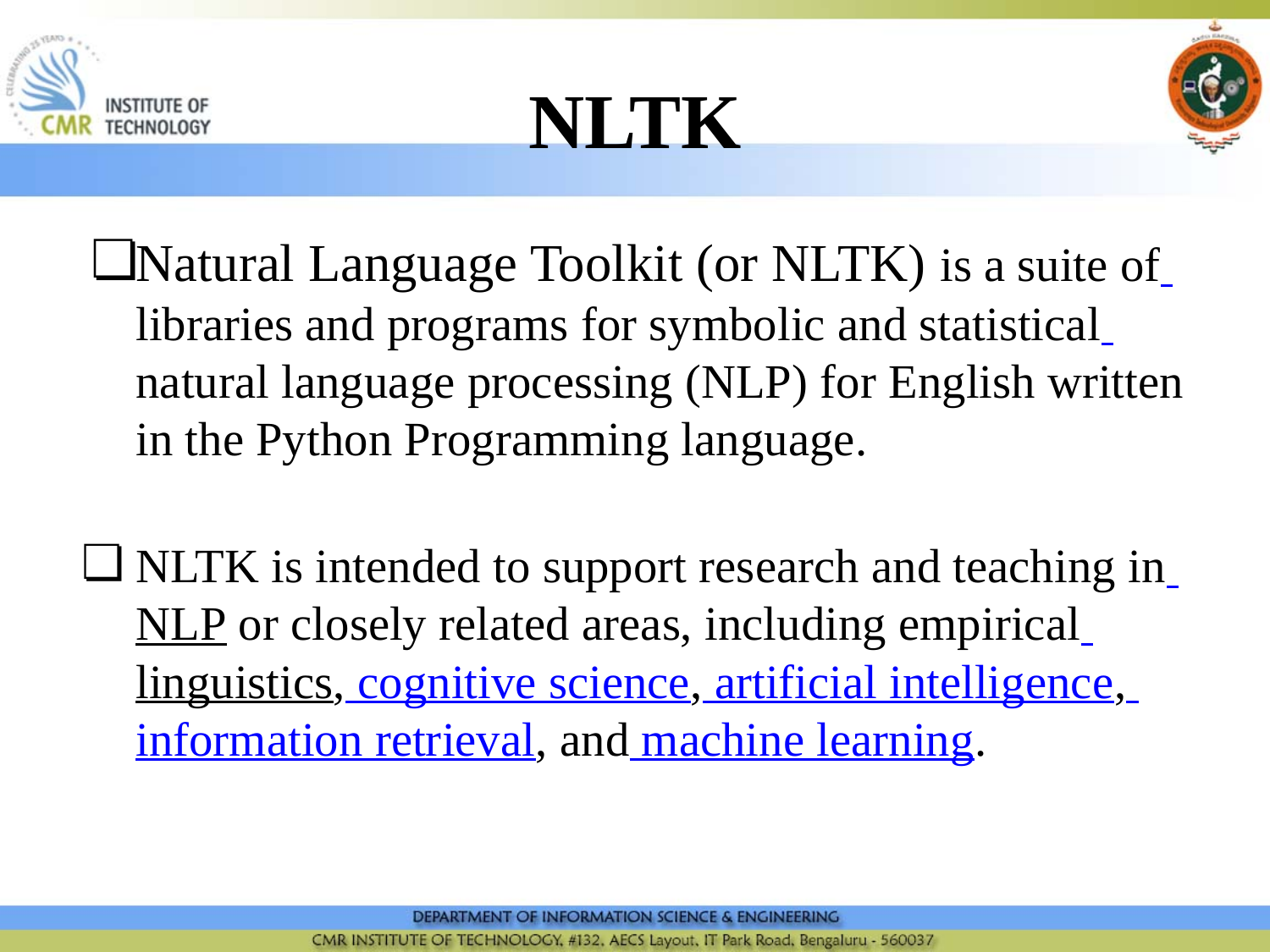

# NLTK
Natural Language Toolkit (or NLTK) is a suite of libraries and programs for symbolic and statistical natural language processing (NLP) for English written in the Python Programming language.

NLTK is intended to support research and teaching in NLP or closely related areas, including empirical linguistics, cognitive science, artificial intelligence, information retrieval, and machine learning.